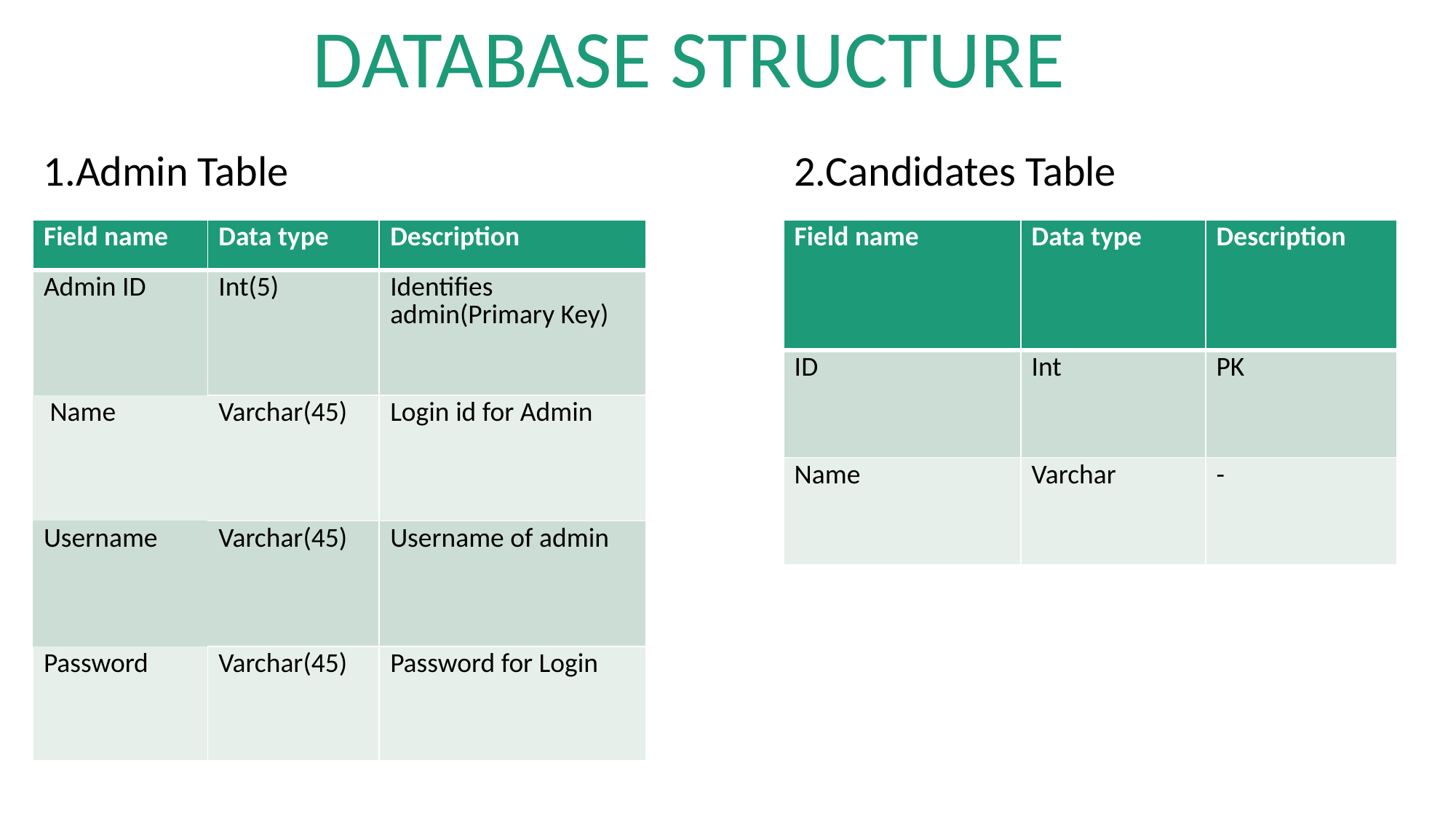

DATABASE STRUCTURE
1.Admin Table
2.Candidates Table
| Field name | Data type | Description |
| --- | --- | --- |
| Admin ID | Int(5) | Identifies  admin(Primary Key) |
| Name | Varchar(45) | Login id for Admin |
| Username | Varchar(45) | Username of admin |
| Password | Varchar(45) | Password for Login |
| Field name | Data type | Description |
| --- | --- | --- |
| ID | Int | PK |
| Name | Varchar | - |